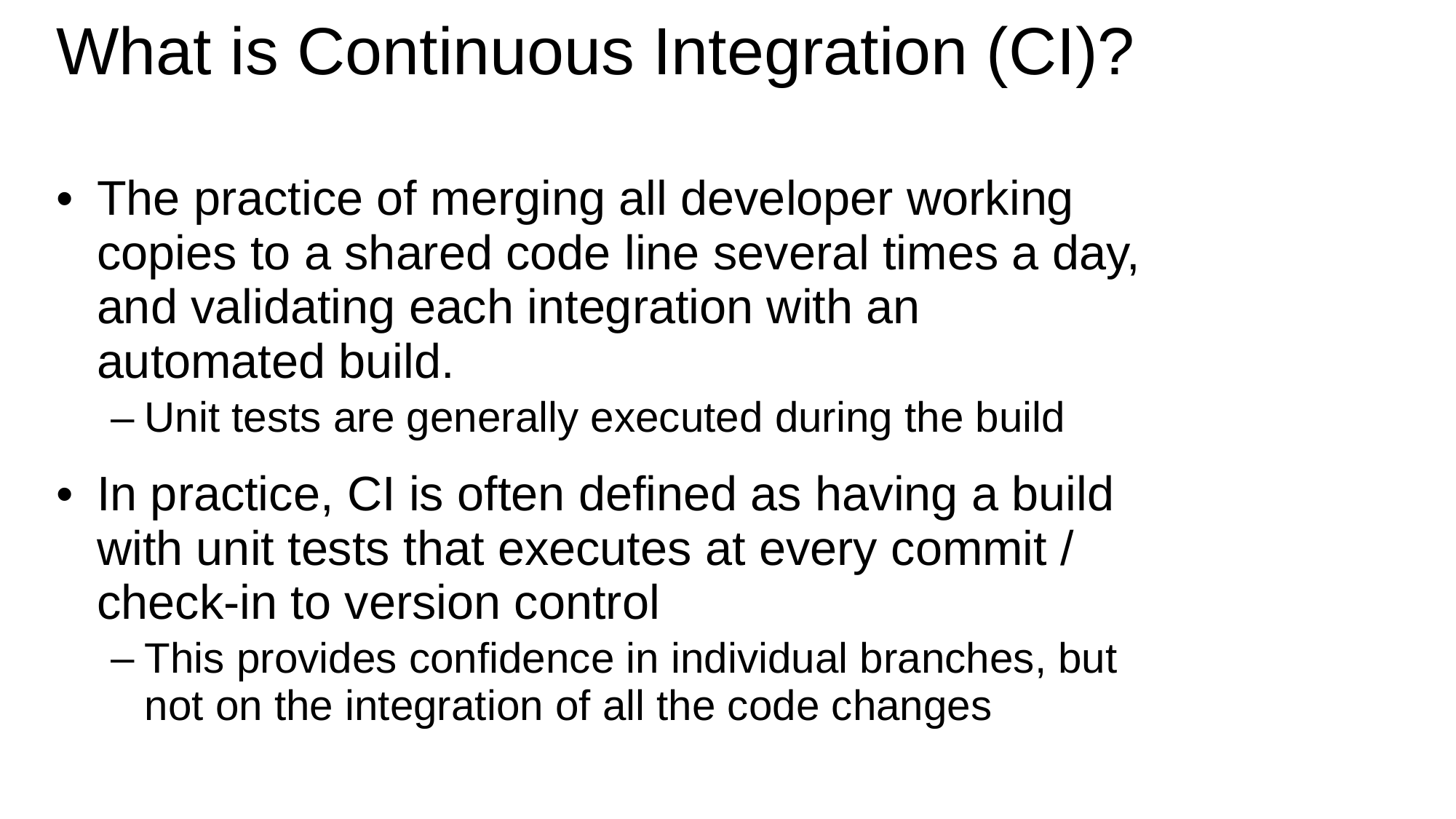

# What is Continuous Integration (CI)?
The practice of merging all developer working copies to a shared code line several times a day, and validating each integration with an automated build.
Unit tests are generally executed during the build
In practice, CI is often defined as having a build with unit tests that executes at every commit / check-in to version control
This provides confidence in individual branches, but not on the integration of all the code changes